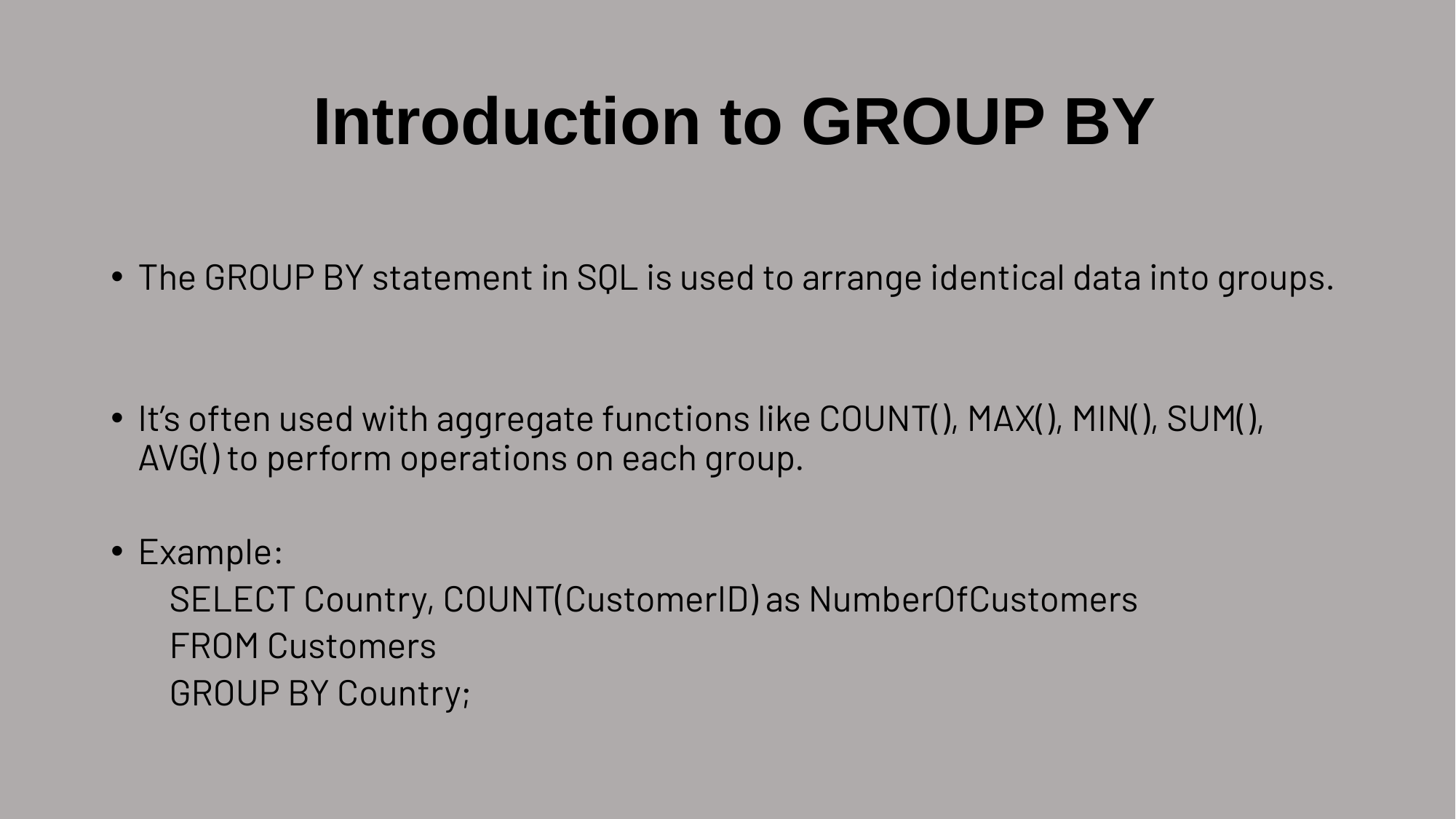

# Introduction to GROUP BY

The GROUP BY statement in SQL is used to arrange identical data into groups.

It’s often used with aggregate functions like COUNT(), MAX(), MIN(), SUM(), AVG() to perform operations on each group.

Example:
        SELECT Country, COUNT(CustomerID) as NumberOfCustomers
        FROM Customers
        GROUP BY Country;